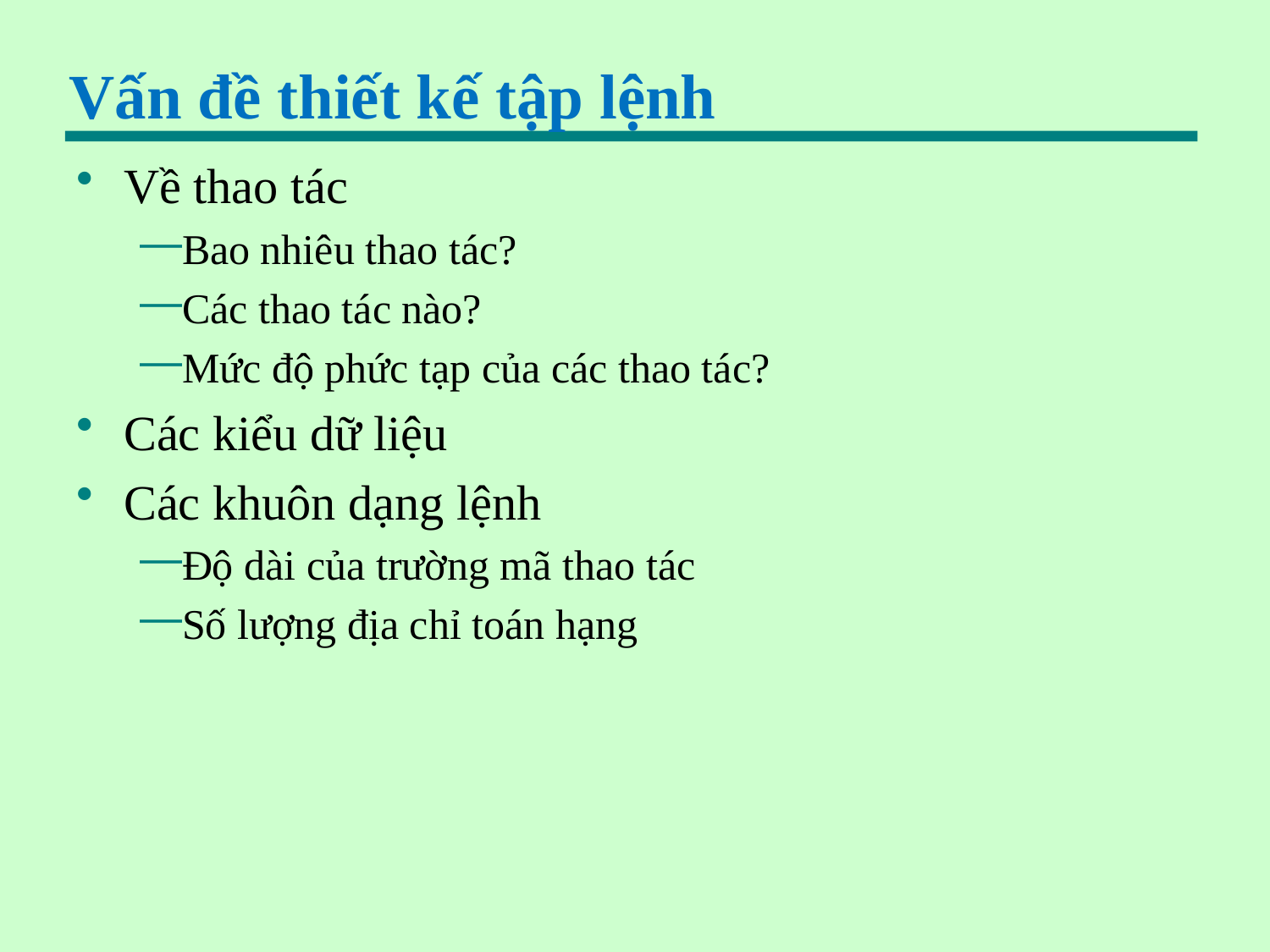

# Vấn đề thiết kế tập lệnh
Về thao tác
Bao nhiêu thao tác?
Các thao tác nào?
Mức độ phức tạp của các thao tác?
Các kiểu dữ liệu
Các khuôn dạng lệnh
Độ dài của trường mã thao tác
Số lượng địa chỉ toán hạng